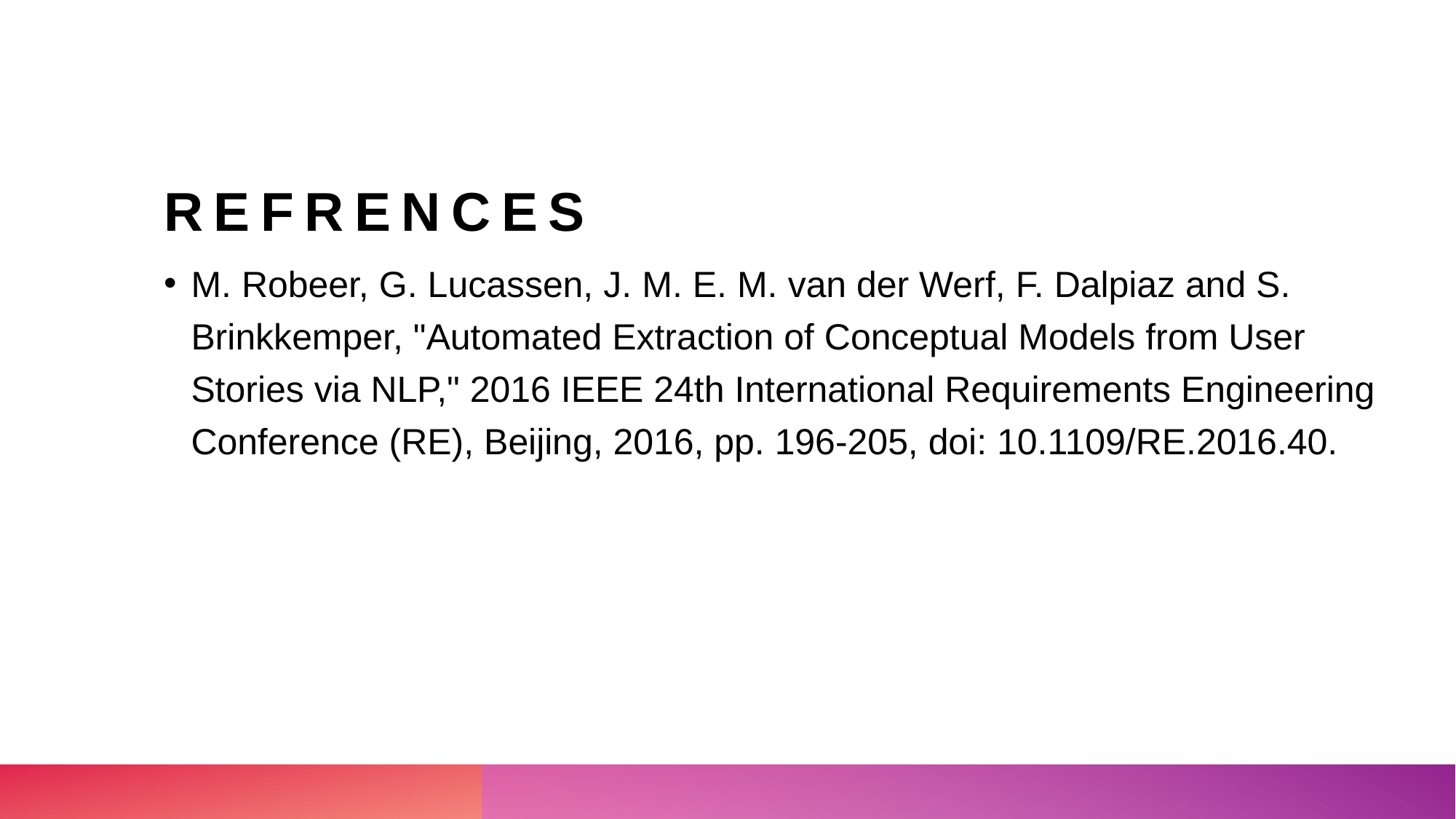

# Refrences
M. Robeer, G. Lucassen, J. M. E. M. van der Werf, F. Dalpiaz and S. Brinkkemper, "Automated Extraction of Conceptual Models from User Stories via NLP," 2016 IEEE 24th International Requirements Engineering Conference (RE), Beijing, 2016, pp. 196-205, doi: 10.1109/RE.2016.40.